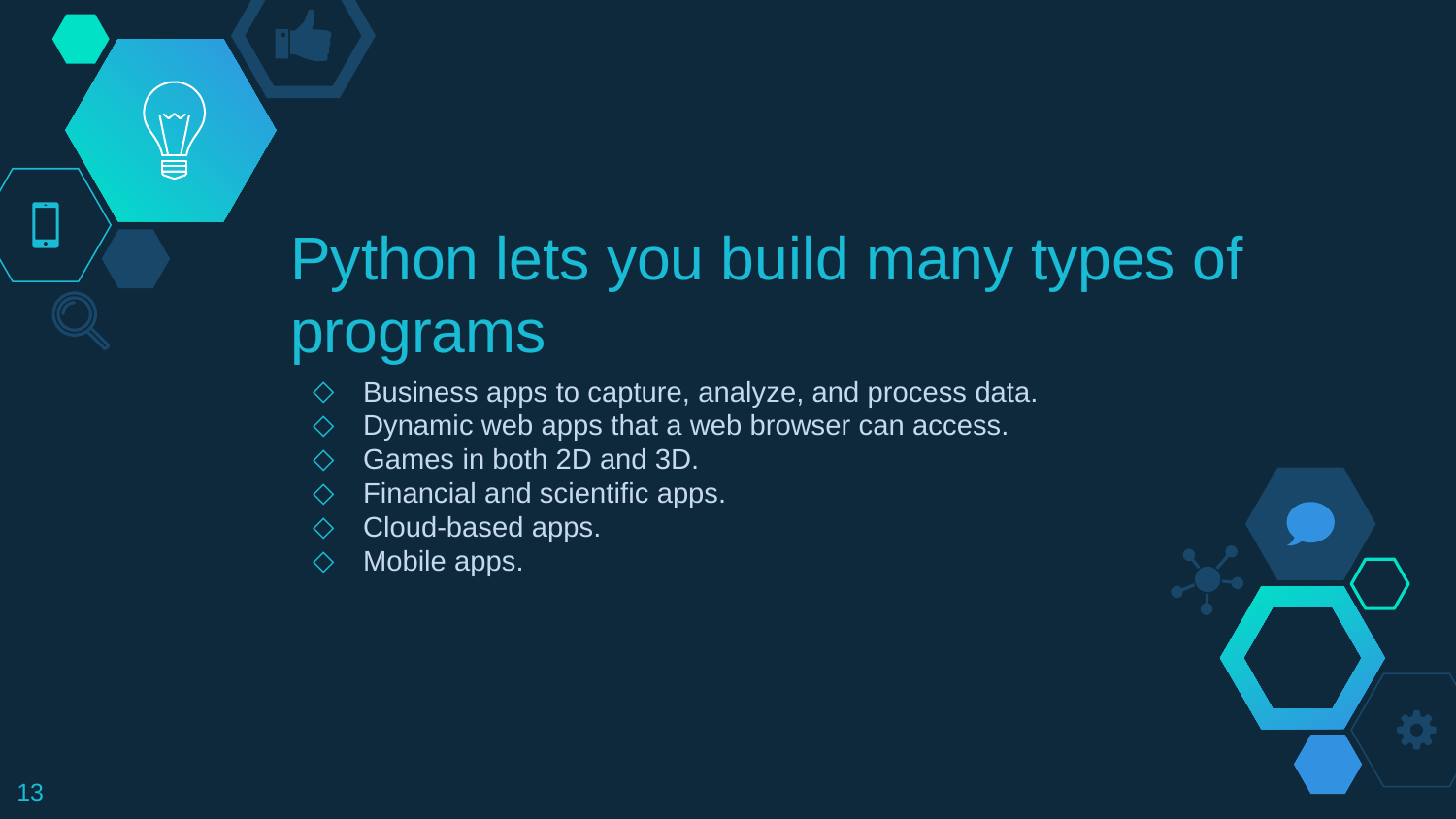

# Python lets you build many types of programs
Business apps to capture, analyze, and process data.
Dynamic web apps that a web browser can access.
Games in both 2D and 3D.
Financial and scientific apps.
Cloud-based apps.
Mobile apps.
13